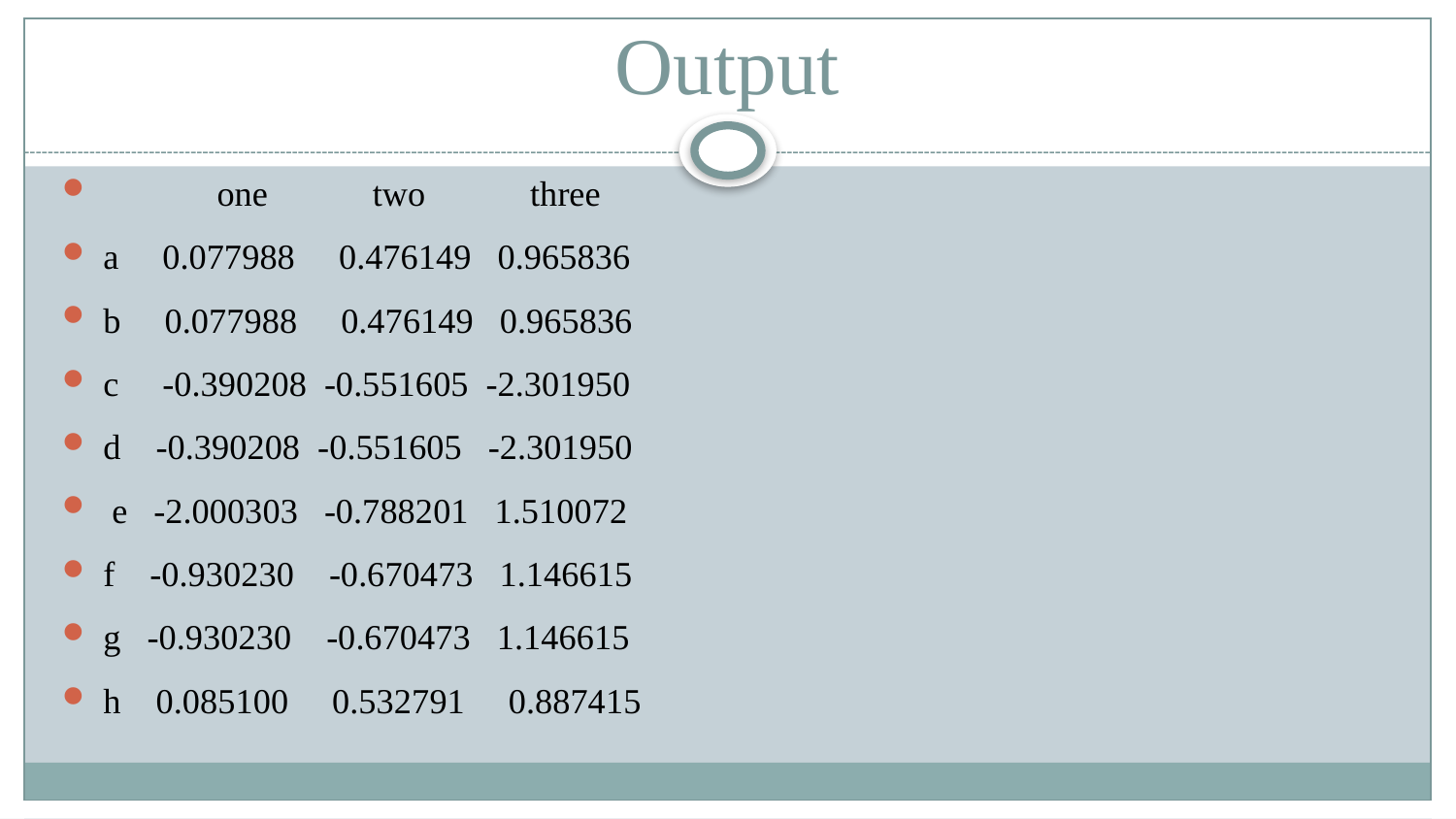

# Output
             one            two            three
a     0.077988     0.476149   0.965836
b     0.077988     0.476149   0.965836
c     -0.390208  -0.551605  -2.301950
d    -0.390208  -0.551605   -2.301950
 e   -2.000303   -0.788201   1.510072
f    -0.930230    -0.670473   1.146615
g   -0.930230    -0.670473   1.146615
h    0.085100     0.532791     0.887415